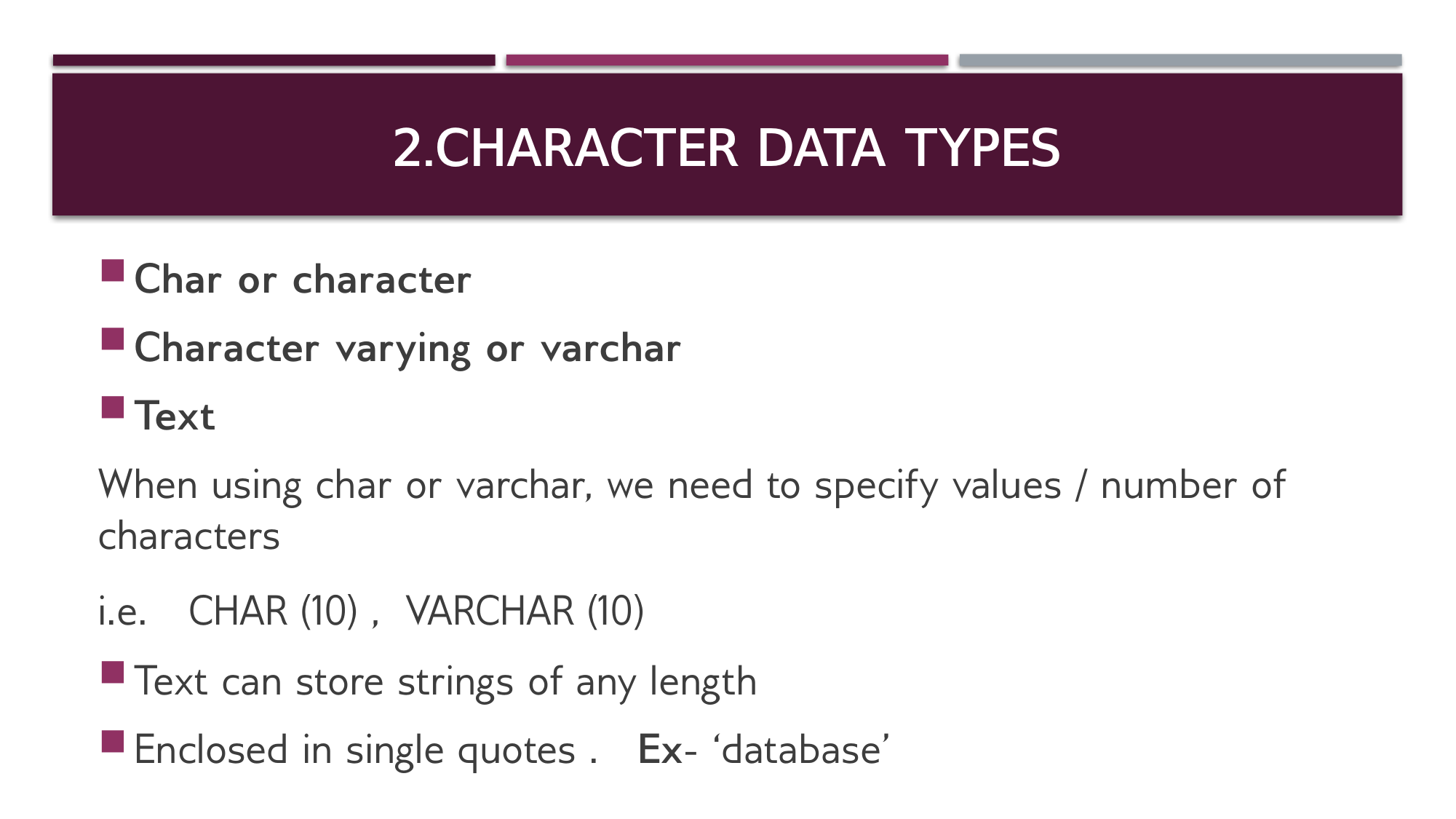

# 2.Character data types
Char or character
Character varying or varchar
Text
When using char or varchar, we need to specify values / number of characters
i.e.   CHAR (10) ,  VARCHAR (10)
Text can store strings of any length
Enclosed in single quotes .   Ex- ‘database’